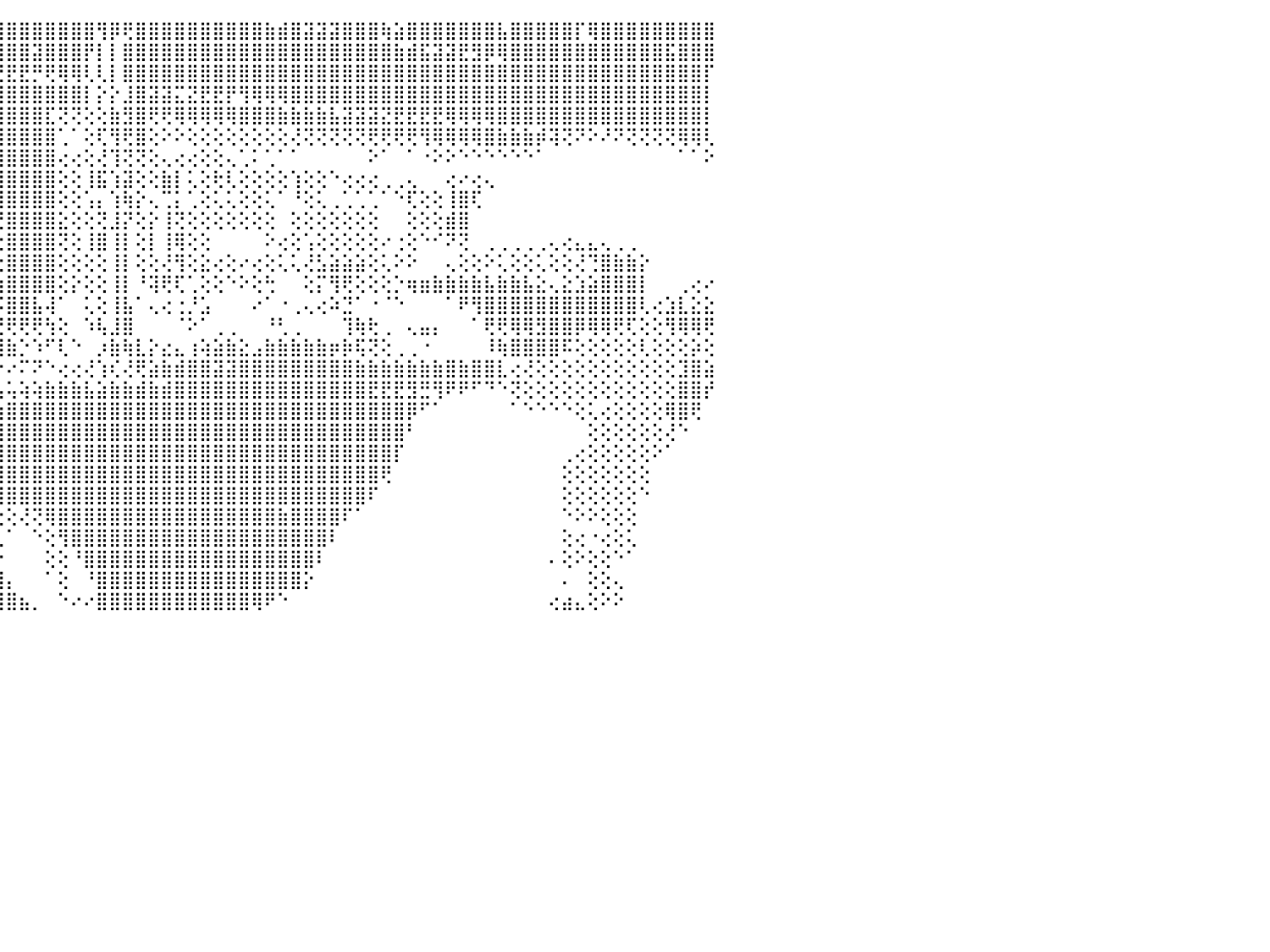

⣝⣿⣿⣿⣿⣿⣿⣿⣿⣿⣿⣿⢿⡟⢹⣷⡕⣿⡇⡕⢕⢕⣯⡕⢕⣿⣿⣇⣸⢟⢟⣝⣵⣶⣾⣿⣿⢿⣿⣿⣿⣿⣿⣿⣿⣿⣿⣿⣿⣿⣿⣿⢻⡿⢟⣿⣿⣿⣿⣿⣿⣿⣿⣿⣿⣷⣾⣿⣽⣽⣽⣿⣿⣿⢷⣵⣿⣿⣿⣿⣿⣿⣿⣧⣿⣿⣿⣿⣿⡏⢿⣿⣿⣿⣿⣿⣿⣿⣿⣿⠀
⢏⣿⣿⣿⣿⣿⣿⣿⣿⡿⢏⢕⠕⣷⢸⣿⡧⣸⡇⡇⡕⡇⢹⣿⢵⣿⣯⣥⡵⣿⣿⣿⣿⣿⣿⣿⣿⣿⣿⣿⣿⣿⣿⣿⣿⣿⣿⣽⣿⣿⣿⡟⡇⡇⣿⣿⣿⣿⣿⣿⣿⣿⣿⣿⣿⣿⣿⣿⣿⣿⣿⣿⣿⣿⣿⣷⣾⣯⣽⣽⣟⣻⡿⢿⣿⣿⣿⣿⣿⣿⣿⣿⣿⣿⣿⣿⣯⣿⣿⣿⠀
⢺⣿⣿⣿⣿⣿⣿⣿⣿⣿⣇⢕⢕⡟⢞⣷⡅⣿⡇⢧⢗⣎⣹⣷⣷⣿⣿⣿⡿⣿⣿⣿⣿⣿⣿⣿⣿⡿⢿⣟⢿⠝⠗⢊⢝⣟⣟⡛⢟⢿⢿⢇⢇⡇⣿⣿⣿⣿⣿⣿⣿⣿⣿⣿⣿⣿⣿⣿⣿⣿⣿⣿⣿⣿⣿⣿⣿⣿⣿⣿⣿⣿⣿⣿⣿⣿⣿⣿⣿⣿⣿⣿⣿⣿⣿⣿⣿⣿⣿⡏⠀
⢱⣆⣿⣿⣿⣿⣿⣿⣿⣿⣿⢕⡕⣿⣕⣿⣗⡎⣵⣷⣿⣿⣿⣿⣿⣿⣿⣿⣯⣾⣿⢿⢿⢻⢿⠟⢃⢙⢅⢅⢔⢔⢑⣵⣾⣿⣿⣿⣿⣿⣿⡇⡕⡕⣸⣿⣽⣽⣍⣝⣟⣟⡟⢻⢿⢿⢿⣿⣿⣿⣿⣿⣿⣿⣿⣿⣿⣿⣿⣿⣿⣿⣿⣿⣿⣿⣿⣿⣿⣿⣿⣿⣿⣿⣿⣿⣿⣿⣿⡇⠀
⢸⣿⣻⢏⣿⣿⣿⢿⣿⣏⡿⢞⣏⣽⣷⣿⣿⣹⣿⣿⣿⣿⣿⣿⣿⣿⡟⢿⠝⢑⢕⢅⢕⢔⢕⢕⢕⢕⠵⢕⠜⢝⢹⣿⣿⣿⣿⣿⣏⢝⢝⢕⢕⣷⣻⣿⢟⢟⢿⢿⢿⢿⢿⣿⣿⣿⣷⣷⣷⣷⣧⣽⣽⣽⣝⣟⣟⣟⣟⢿⢿⢿⢿⣿⣿⣿⣿⣿⣿⣿⣿⣿⣿⣿⣿⣿⣿⣿⣿⡇⠀
⣸⣿⣿⣿⢟⢝⢕⢕⢹⣿⣾⣿⣿⣿⣿⣿⣿⡿⢿⢟⢟⠟⢛⢝⢅⢕⢔⢕⢕⢕⠕⢕⢕⢕⢕⢕⢔⢕⢄⠀⠀⠀⢸⣿⣿⣿⣿⣿⣿⢁⠁⢕⢏⢻⢟⣿⢕⠕⠕⢕⢕⢕⢕⢕⢕⢕⢕⢜⢝⢝⢝⢝⢝⢟⢟⢟⢟⢻⢿⢿⢿⢿⣿⣷⣷⣷⡾⢽⢝⠝⠕⠜⠝⢝⢝⢝⢝⢿⢿⢇⠀
⢝⢕⢕⢕⢕⢕⢕⢕⢸⣿⣿⡿⢿⢟⠝⢙⢑⢅⢕⢔⢕⢕⢕⢑⢕⢱⢕⢕⢔⢄⢕⢕⠑⠑⠑⠑⠑⠑⠑⠀⠀⠀⢸⣿⣿⣿⣿⣿⣿⢔⢔⢕⢜⢹⢝⢝⢕⢄⢔⢔⢕⢕⢄⢁⠅⢁⠁⠁⠀⠀⠀⠀⠀⠕⠁⠀⠁⠐⠕⠕⠑⠑⠑⠑⠑⠑⠁⠀⠀⠀⠀⠀⠀⠀⠀⠀⠀⠁⠁⠕⠀
⣕⣵⣿⢕⠕⢕⢄⢕⢕⢕⢍⢕⢔⢕⢕⢕⢕⢁⠁⠐⠑⠑⠑⠑⠑⢌⣵⣧⡕⢕⠀⠀⠀⠀⢀⢀⠀⢕⢄⢄⢄⢰⣾⣿⣿⣿⣿⣿⣿⢕⢕⢸⣯⢱⣽⢕⢕⣷⡇⢅⢕⢗⢇⢕⢕⢕⢕⢱⢕⢕⠑⢔⢔⢔⢀⢀⢄⠀⠀⢔⠔⢔⢄⠀⠀⠀⠀⠀⠀⠀⠀⠀⠀⠀⠀⠀⠀⠀⠀⠀⠀
⢟⢝⢝⢁⢄⢔⠄⠐⢕⢕⢁⢅⢕⢕⢅⢅⢕⢕⢔⠀⠀⠀⢀⢄⣄⢈⢿⣿⣿⠇⢕⢔⠕⠀⠕⠱⠔⢕⢕⢕⢕⠘⢻⣿⣿⣿⣿⣿⣿⢕⢕⢡⡄⢱⢷⡕⢄⢉⡅⢁⢕⢅⢅⢕⢕⢅⠁⠘⢕⢅⢀⢁⢁⢁⠁⠑⢏⢕⢕⢸⣿⢏⠀⠀⠀⠀⠀⠀⠀⠀⠀⠀⠀⠀⠀⠀⠀⠀⠀⠀⠀
⢇⢳⢾⡎⢝⢕⢄⢕⢕⢕⢕⢕⣕⣕⡕⢕⢕⢕⢕⠱⠔⠕⢕⢕⢙⢕⢹⣾⣿⡕⢕⢔⢄⢔⢸⢸⡇⡇⢕⢕⢕⠀⣾⡿⢟⣿⣿⣿⣿⣕⢕⢕⢝⣸⡝⢕⡕⢸⢝⢕⢕⢕⢕⢕⢕⢕⠀⢕⢕⢕⢕⢕⢕⢕⠀⠀⢕⢕⢕⣾⣿⠀⠀⠀⠀⠀⠀⠀⠀⠀⠀⠀⠀⠀⠀⠀⠀⠀⠀⠀⠀
⢕⢱⢟⢟⢟⢟⢇⢕⢕⢕⢕⢕⢽⢿⢕⢕⢕⢕⢕⢕⢔⢕⢕⢕⢀⢕⢜⢼⣿⣴⢕⢕⢕⢕⢸⣸⡇⡇⢕⢕⢕⠀⢜⢍⢕⣿⣿⣿⣿⢝⢕⢸⣿⢸⡇⢕⡇⢸⢿⢕⢕⠀⠀⠀⠀⠕⢔⢕⢡⢕⢕⢕⢕⢕⠔⢐⢕⠑⠊⠝⢝⠀⢀⢀⢀⢀⢀⢄⢔⣄⣄⢄⢀⢀⠀⠀⠀⠀⠀⠀⠀
⢕⡱⠷⠷⠷⢵⢇⢕⢵⢷⢞⢙⠛⠛⠛⡇⢵⢵⢵⣵⡵⠵⠵⠧⠵⠵⠕⢽⡟⢟⡕⢕⢕⢕⢜⠜⠕⠕⢕⢕⢕⢀⢰⢕⢕⣿⣿⣿⣿⢕⢕⢕⢕⢸⡇⢕⢕⢜⢻⢕⣕⢔⢕⠔⢔⢕⢅⢅⢜⣣⣵⣵⣵⢕⢅⠕⠕⠀⠀⢄⢕⢕⠕⢅⢕⢕⢅⢕⢕⢜⢙⣿⣷⣷⡕⠀⠀⠀⠀⠀⠀
⠗⠼⠕⢄⣀⣤⡕⢕⢕⢱⢕⠕⣱⢤⠎⢕⣕⣕⣡⢾⢽⣵⢕⢀⢄⢀⢀⢈⢕⢕⢕⢕⢕⣕⢕⢕⢕⢕⢕⢕⠕⠐⠕⣕⢱⣿⣿⣿⣿⢕⡕⢕⢕⢸⡇⠘⢽⢟⢏⢁⢕⢕⠑⠕⢕⢓⠀⠀⢕⡍⢻⢟⢕⢕⢕⡑⢶⣶⣷⣷⣷⣷⣧⣷⣷⣧⣕⢄⣕⣱⣵⣿⣿⣿⡇⠀⠀⢀⢔⠔⠀
⠀⠁⠀⠀⠎⠝⢁⡀⠤⢕⡕⢰⢿⣿⣿⣿⣿⣿⣿⣷⣷⣿⣷⣿⣿⣿⣿⣷⣶⡇⢕⡤⢸⢿⢇⢑⢕⢑⠐⠑⠄⢀⠀⣿⡭⣿⣿⣧⢼⠁⠀⢅⢕⢸⣧⠁⢄⢔⢐⡘⣡⠀⠀⠀⠔⠁⠐⢀⢄⢔⠵⣙⠁⠐⠈⠑⠀⠀⠀⠁⠟⢻⣿⣿⣿⣿⣿⣿⣿⣿⣿⣿⣿⣿⢇⢔⣱⣇⣕⣕⠀
⡀⢀⢀⢀⢀⢔⠑⢑⡔⠘⠑⠀⠘⢿⢿⢿⠃⠈⠿⠿⢿⢿⢿⠿⠿⠿⠿⠿⠿⢇⢕⠀⠊⠉⢱⠅⠑⠚⠑⠀⠄⠀⠑⠽⢝⢟⢟⢟⢳⢕⠀⠱⢧⣸⣿⠀⠀⠀⠈⠕⠁⢀⢀⠀⠀⠘⢃⢀⠀⠀⠀⢹⢷⢗⢀⠀⢄⣤⡄⠀⠀⠁⢟⢟⢿⢿⣻⣿⣿⡿⢿⢿⢟⢏⢕⢕⢻⢿⢿⢟⠀
⢔⢃⢻⢿⢿⢶⢴⢵⠅⢄⡄⢄⠀⠀⠄⠅⠄⠀⠀⠀⠑⠀⠀⠐⠐⢑⠁⠁⢁⣕⣕⣕⢕⢔⢕⢔⢀⢀⢄⢀⢀⢄⢕⢼⢿⣷⡑⠱⠋⢇⠑⠀⡰⣷⢷⣇⡕⣔⣄⢰⢵⣵⣷⣕⣠⣷⣷⣷⣷⣷⡶⡷⢯⢝⢕⢀⢀⠐⠀⠀⠀⠀⠸⢷⣿⣿⣿⣿⠯⢕⢕⢕⢕⢕⢇⢕⢕⢕⡵⢕⠀
⢕⢕⢕⢕⢕⢕⢕⢕⢕⠕⢕⢈⣣⢵⢴⢴⢰⢄⢄⢄⢄⢄⢄⢄⢄⢄⢄⢄⢱⢼⢿⣿⣿⣿⣿⣿⣷⣾⣿⣽⣽⣝⡕⠔⠖⠔⠍⠝⠑⢔⢔⢜⢱⢎⢜⢟⣵⣷⣾⣿⣿⣽⣽⣿⣿⣿⣿⣿⣿⣿⣿⣿⣷⣷⣷⣷⣷⣷⣷⣿⣷⣿⣿⣇⢔⢜⢕⢕⢕⢕⢕⢕⢕⢕⢕⢕⢕⣹⣿⣵⠀
⣵⣵⣧⣥⣵⣵⣶⣶⣷⣾⣷⣿⣷⣷⣵⣷⣷⣷⣷⣧⣷⣷⣷⣷⣷⣶⣿⣿⣷⣾⣷⣿⣿⣿⣿⣿⣿⣾⡿⢿⢿⡝⢝⢅⢡⢥⢵⢵⣷⣷⣷⣧⣵⣷⣷⣾⣷⣾⣿⣿⣿⣿⣿⣿⣿⣿⣿⣿⣿⣿⣿⣿⣿⣟⣟⣟⣻⣛⢻⠟⠟⠋⠙⠑⢝⢕⢕⢕⢕⢕⢕⢕⢕⢕⢕⢕⢕⣿⣿⡞⠀
⣿⣿⣿⣿⣿⣿⣿⣿⣿⣿⣿⣿⣿⣿⣿⣿⡿⢿⡿⢿⣿⣿⡿⢿⣿⣿⣿⣿⣿⣿⣿⣿⣿⣿⣿⣿⣿⣿⣿⣿⣷⣷⣷⣷⣷⣿⣿⣿⣿⣿⣿⣿⣿⣿⣿⣿⣿⣿⣿⣿⣿⣿⣿⣿⣿⣿⣿⣿⣿⣿⣿⣿⣿⣿⣿⣿⡿⠋⠁⠀⠀⠀⠀⠀⠁⠑⠑⠑⠑⢕⢅⢔⢕⢕⢕⢕⢿⣿⢟⠀⠀
⣿⣿⣿⣿⣿⣿⣿⣿⣿⣿⣿⣿⣿⣯⣵⣵⣵⣼⣵⣼⣭⣷⣷⣿⣿⣿⣿⣿⣿⣿⣿⣿⣿⣿⣿⣿⣿⣿⣿⣿⣿⣿⣿⣿⣿⣿⣿⣿⣿⣿⣿⣿⣿⣿⣿⣿⣿⣿⣿⣿⣿⣿⣿⣿⣿⣿⣿⣿⣿⣿⣿⣿⣿⣿⣿⣿⠃⠀⠀⠀⠀⠀⠀⠀⠀⠀⠀⠀⠀⠀⢕⢕⢕⢕⢕⢕⢜⠑⠀⠀⠀
⣿⣿⣿⣿⣿⣿⣿⣿⣿⣿⣿⣿⣿⣿⣿⣿⣿⣿⣿⣿⣿⣿⣿⣿⣿⣿⣿⣿⣿⣿⣿⣿⣿⣿⣿⣿⣿⣿⣿⣿⣿⣿⣿⣿⣿⣿⣿⣿⣿⣿⣿⣿⣿⣿⣿⣿⣿⣿⣿⣿⣿⣿⣿⣿⣿⣿⣿⣿⣿⣿⣿⣿⣿⣿⣿⡏⠀⠀⠀⠀⠀⠀⠀⠀⠀⠀⠀⠀⢀⢔⢕⢕⢕⢕⢕⠕⠁⠀⠀⠀⠀
⢿⣿⣿⣿⣿⣿⣿⣿⣿⣿⣿⣿⣿⣿⣿⣿⣿⣿⣿⣿⣿⣿⣿⣿⣿⣿⣿⣿⣿⣿⣿⣿⣿⣿⣿⣿⣿⣿⣿⣿⣿⣿⣿⣿⣿⣿⣿⣿⣿⣿⣿⣿⣿⣿⣿⣿⣿⣿⣿⣿⣿⣿⣿⣿⣿⣿⣿⣿⣿⣿⣿⣿⣿⣿⢟⠀⠀⠀⠀⠀⠀⠀⠀⠀⠀⠀⠀⠀⢕⢕⢕⢕⢕⢕⢕⠀⠀⠀⠀⠀⠀
⢸⣿⣿⣿⣿⣿⣿⣿⣿⣿⣿⣿⣿⣿⣿⣿⣿⣿⣿⣿⣿⣿⣿⣿⣿⣿⣿⣿⣿⣿⣿⣿⣿⣿⣿⣿⣿⣿⣿⣿⣿⣿⣿⣿⣿⣿⣿⣿⣿⣿⣿⣿⣿⣿⣿⣿⣿⣿⣿⣿⣿⣿⣿⣿⣿⣿⣿⣿⣿⣿⣿⣿⣿⠏⠀⠀⠀⠀⠀⠀⠀⠀⠀⠀⠀⠀⠀⠀⢕⢕⢕⢕⢕⢕⠑⠀⠀⠀⠀⠀⠀
⠕⢻⣿⣿⣿⣿⣿⣿⣿⣿⣿⣿⣿⣿⣿⣿⣿⣿⣿⣿⣿⣿⣿⣿⣿⣿⣿⣿⣿⣿⣿⣿⣿⣿⣿⣿⣿⣿⣿⣿⣿⣿⣿⡿⢕⢕⢜⢝⢿⣿⣿⣿⣿⣿⣿⣿⣿⣿⣿⣿⣿⣿⣿⣿⣿⣿⣷⣿⣿⣿⣿⠏⠁⠀⠀⠀⠀⠀⠀⠀⠀⠀⠀⠀⠀⠀⠀⠀⠑⠕⠕⢕⢕⢕⠀⠀⠀⠀⠀⠀⠀
⠀⢸⣿⣿⣿⣿⣿⣿⣿⣿⣿⣿⣿⣿⣿⣿⣿⣿⣿⣿⣿⣿⣿⣿⣿⣿⣿⣿⣿⣿⣿⣿⣿⣿⣿⣿⣿⣿⣿⣿⣿⣿⣿⣷⢀⠁⠀⠑⢕⢻⣿⣿⣿⣿⣿⣿⣿⣿⣿⣿⣿⣿⣿⣿⣿⣿⣿⣿⣿⣿⠇⠀⠀⠀⠀⠀⠀⠀⠀⠀⠀⠀⠀⠀⠀⠀⠀⠀⢕⢔⠐⢔⢕⢅⠀⠀⠀⠀⠀⠀⠀
⠀⠑⣿⣿⣿⣿⣿⣿⣿⣿⣿⣿⣿⣿⣿⣿⣿⣿⣿⣿⣿⣿⣿⣿⣿⣿⣿⣿⣿⣿⣿⣿⣿⣿⣿⣿⣿⣿⣿⣿⣿⣿⣿⣿⡕⠀⠀⠀⢕⢕⠘⣿⣿⣿⣿⣿⣿⣿⣿⣿⣿⣿⣿⣿⣿⣿⣿⣿⣿⠇⠀⠀⠀⠀⠀⠀⠀⠀⠀⠀⠀⠀⠀⠀⠀⠀⠀⠄⢕⠕⢕⢕⠑⠁⠀⠀⠀⠀⠀⠀⠀
⠀⠀⢸⣿⣿⣿⣿⣿⣿⣿⣿⣿⣿⣿⣿⣿⣿⣿⣿⣿⣿⣿⣿⣿⣿⣿⣿⣿⣿⣿⣿⣿⣿⣿⣿⣿⣿⣿⣿⣿⣿⣿⣿⣿⣿⡄⠀⠀⠁⢕⠀⠘⣿⣿⣿⣿⣿⣿⣿⣿⣿⣿⣿⣿⣿⣿⣿⣿⡕⠀⠀⠀⠀⠀⠀⠀⠀⠀⠀⠀⠀⠀⠀⠀⠀⠀⠀⠀⠄⠀⢕⢕⢄⠀⠀⠀⠀⠀⠀⠀⠀
⠀⠀⠑⢻⣿⣿⣿⣿⣿⣿⣿⣿⣿⣿⣿⣿⣿⣿⣿⣿⣿⣿⣿⣿⣿⣿⣿⣿⣿⣿⣿⣿⣿⣿⣿⣿⣿⣿⣿⣿⣿⣿⣿⣿⣿⣿⣦⡀⠀⠑⠔⠔⣿⣿⣿⣿⣿⣿⣿⣿⣿⣿⣿⣿⢿⠟⠑⠀⠀⠀⠀⠀⠀⠀⠀⠀⠀⠀⠀⠀⠀⠀⠀⠀⠀⠀⠀⢔⣴⣄⢕⠕⠕⠀⠀⠀⠀⠀⠀⠀⠀
⠀⠀⠀⠀⠀⠀⠀⠀⠀⠀⠀⠀⠀⠀⠀⠀⠀⠀⠀⠀⠀⠀⠀⠀⠀⠀⠀⠀⠀⠀⠀⠀⠀⠀⠀⠀⠀⠀⠀⠀⠀⠀⠀⠀⠀⠀⠀⠀⠀⠀⠀⠀⠀⠀⠀⠀⠀⠀⠀⠀⠀⠀⠀⠀⠀⠀⠀⠀⠀⠀⠀⠀⠀⠀⠀⠀⠀⠀⠀⠀⠀⠀⠀⠀⠀⠀⠀⠀⠀⠀⠀⠀⠀⠀⠀⠀⠀⠀⠀⠀⠀